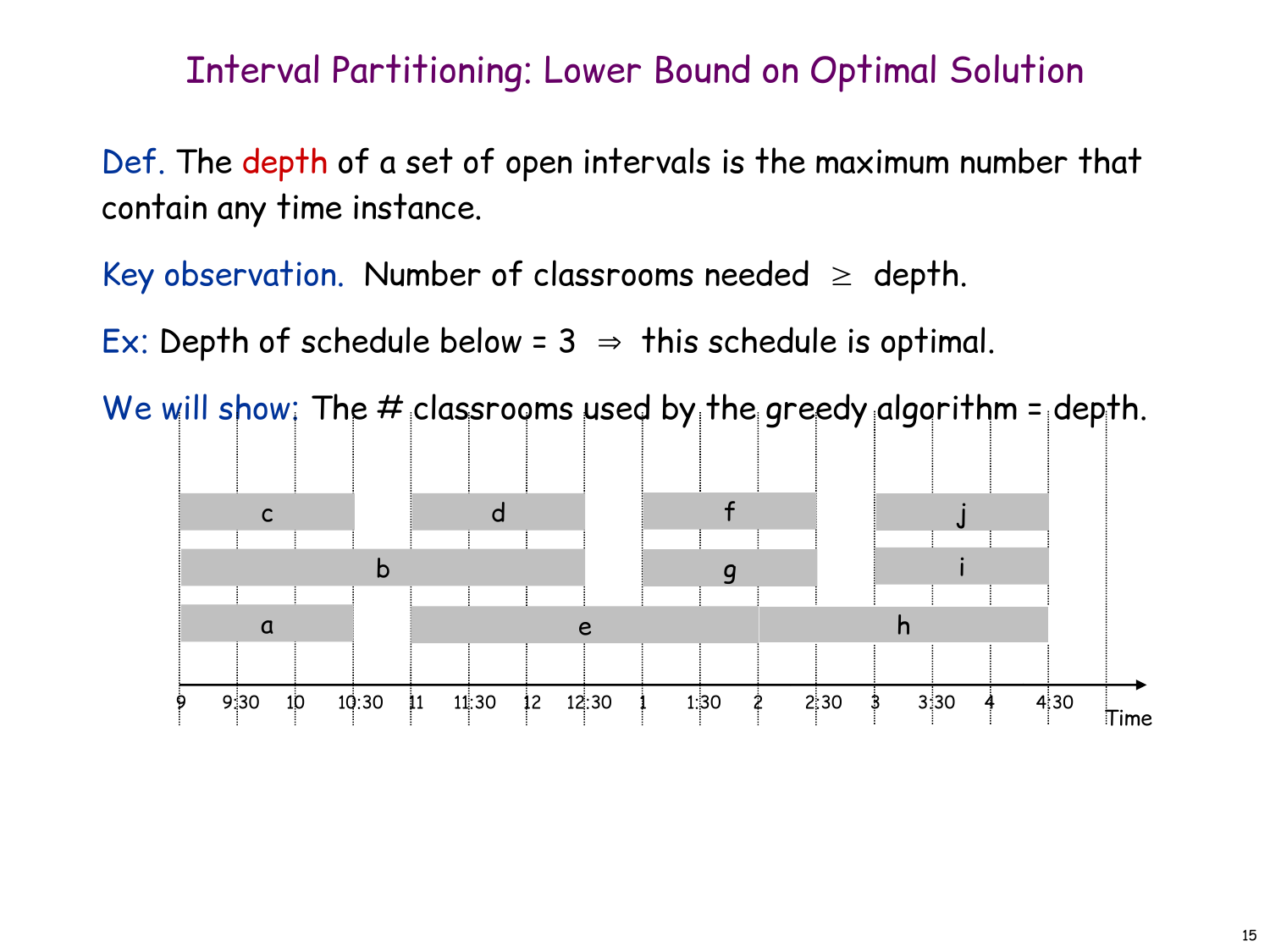

# Interval Partitioning: Lower Bound on Optimal Solution
Def. The depth of a set of open intervals is the maximum number that contain any time instance.
Key observation.  Number of classrooms needed  ≥  depth.
Ex: Depth of schedule below = 3  ⇒  this schedule is optimal.
We will show: The # classrooms used by the greedy algorithm = depth.

f
c
d
j
i
b
g
a
h
e
3
3:30
4

4:30
9

9:30
10
10:30
11
11:30
12
12:30
1
1:30
2

2:30

Time
15